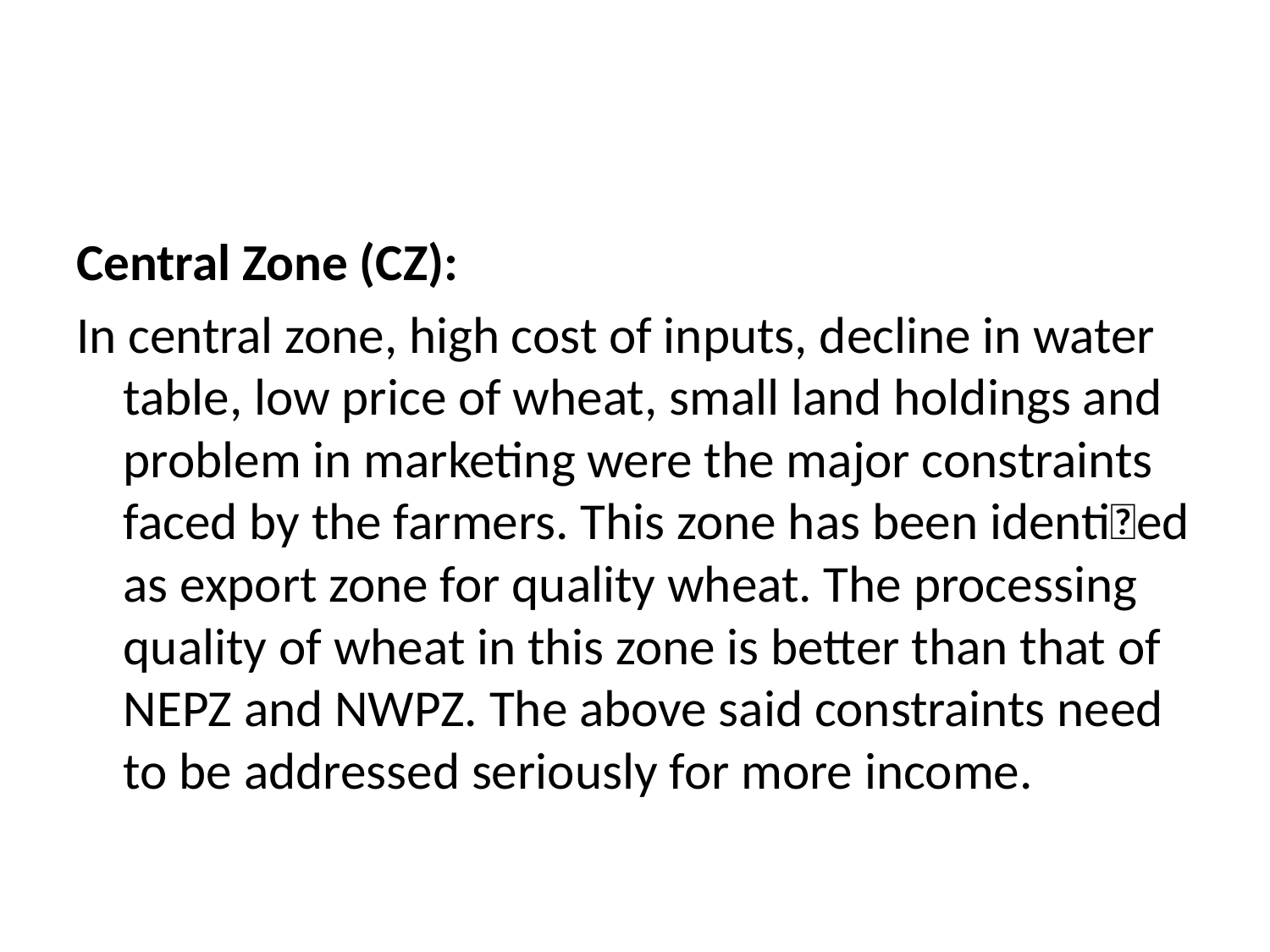

#
Central Zone (CZ):
In central zone, high cost of inputs, decline in water table, low price of wheat, small land holdings and problem in marketing were the major constraints faced by the farmers. This zone has been identi􀃶ed as export zone for quality wheat. The processing quality of wheat in this zone is better than that of NEPZ and NWPZ. The above said constraints need to be addressed seriously for more income.